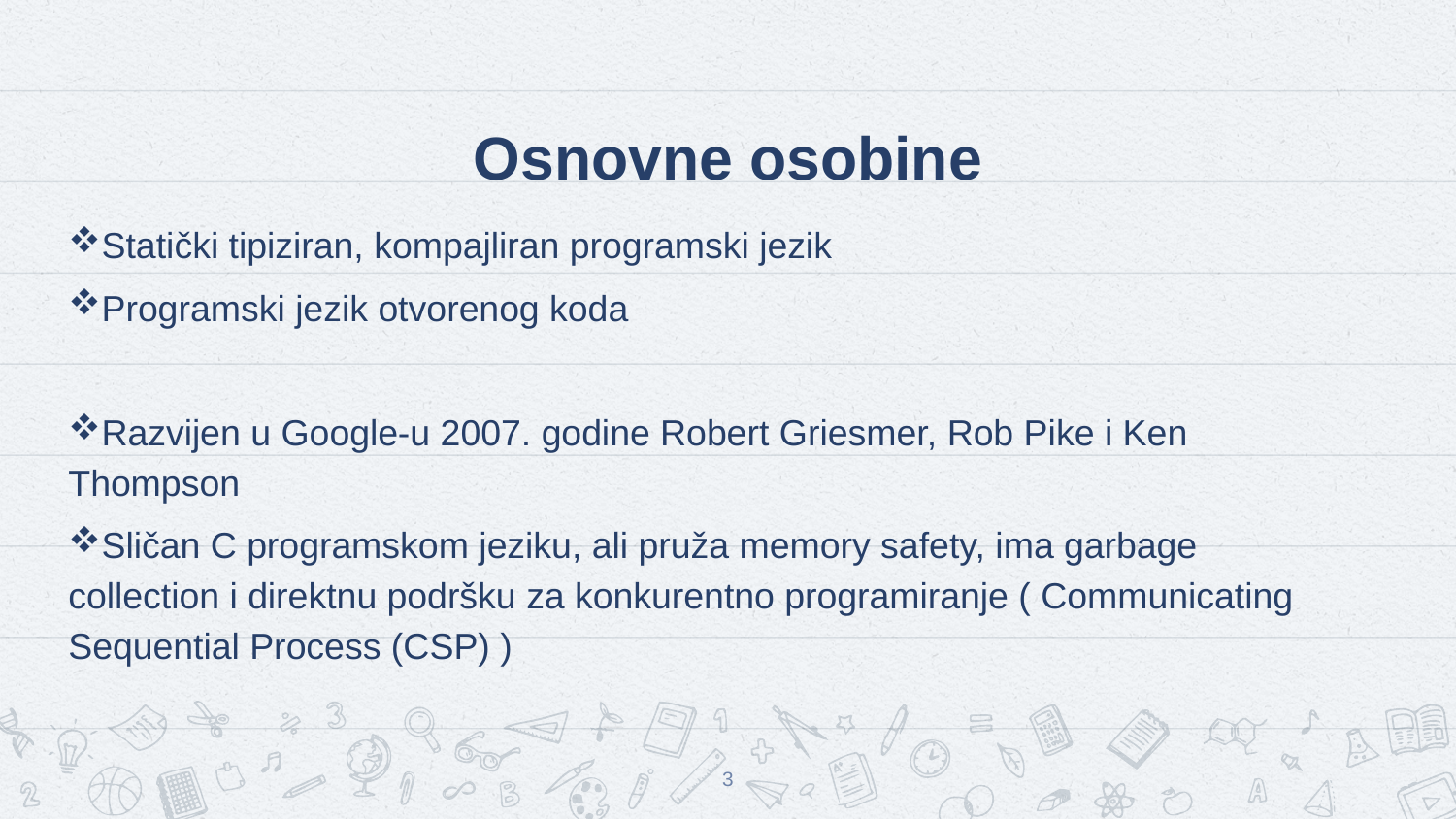

# Osnovne osobine
Statički tipiziran, kompajliran programski jezik
Programski jezik otvorenog koda

Razvijen u Google-u 2007. godine Robert Griesmer, Rob Pike i Ken Thompson
Sličan C programskom jeziku, ali pruža memory safety, ima garbage collection i direktnu podršku za konkurentno programiranje ( Communicating Sequential Process (CSP) )
3